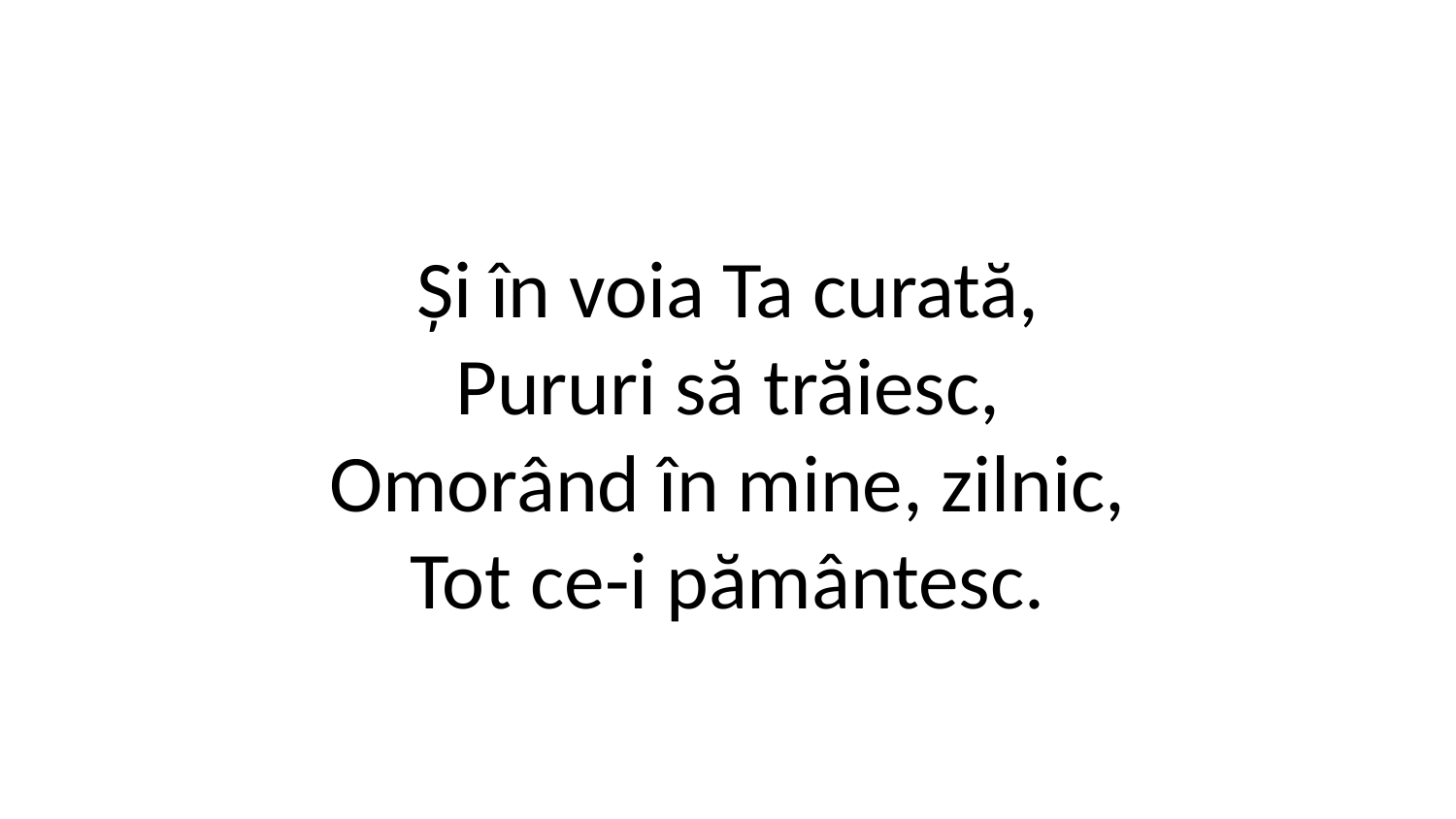

Și în voia Ta curată,
Pururi să trăiesc,
Omorând în mine, zilnic,
Tot ce-i pământesc.